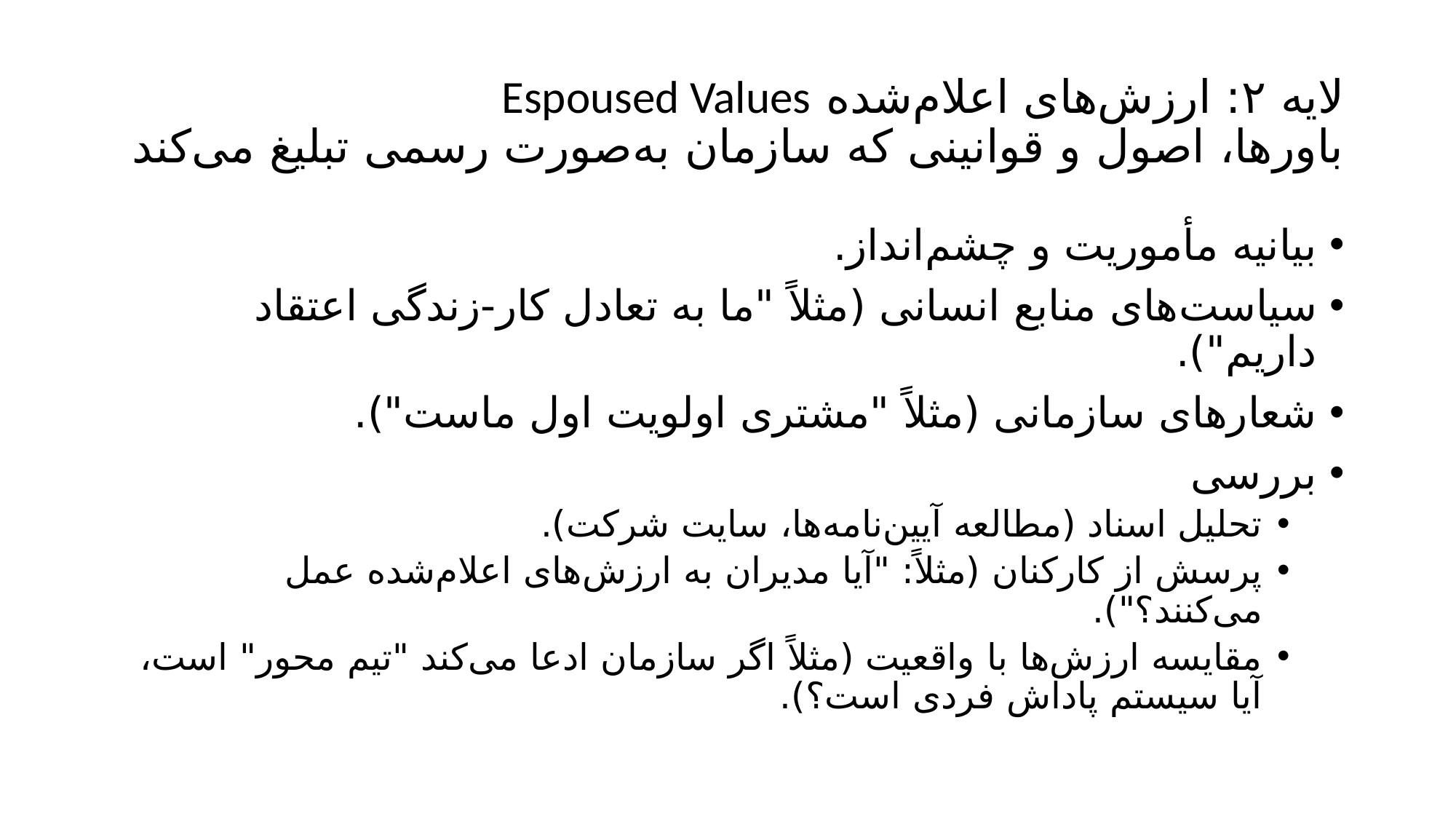

# لایه ۲: ارزش‌های اعلام‌شده Espoused Values باورها، اصول و قوانینی که سازمان به‌صورت رسمی تبلیغ می‌کند
بیانیه مأموریت و چشم‌انداز.
سیاست‌های منابع انسانی (مثلاً "ما به تعادل کار-زندگی اعتقاد داریم").
شعارهای سازمانی (مثلاً "مشتری اولویت اول ماست").
بررسی
تحلیل اسناد (مطالعه آیین‌نامه‌ها، سایت شرکت).
پرسش از کارکنان (مثلاً: "آیا مدیران به ارزش‌های اعلام‌شده عمل می‌کنند؟").
مقایسه ارزش‌ها با واقعیت (مثلاً اگر سازمان ادعا می‌کند "تیم محور" است، آیا سیستم پاداش فردی است؟).